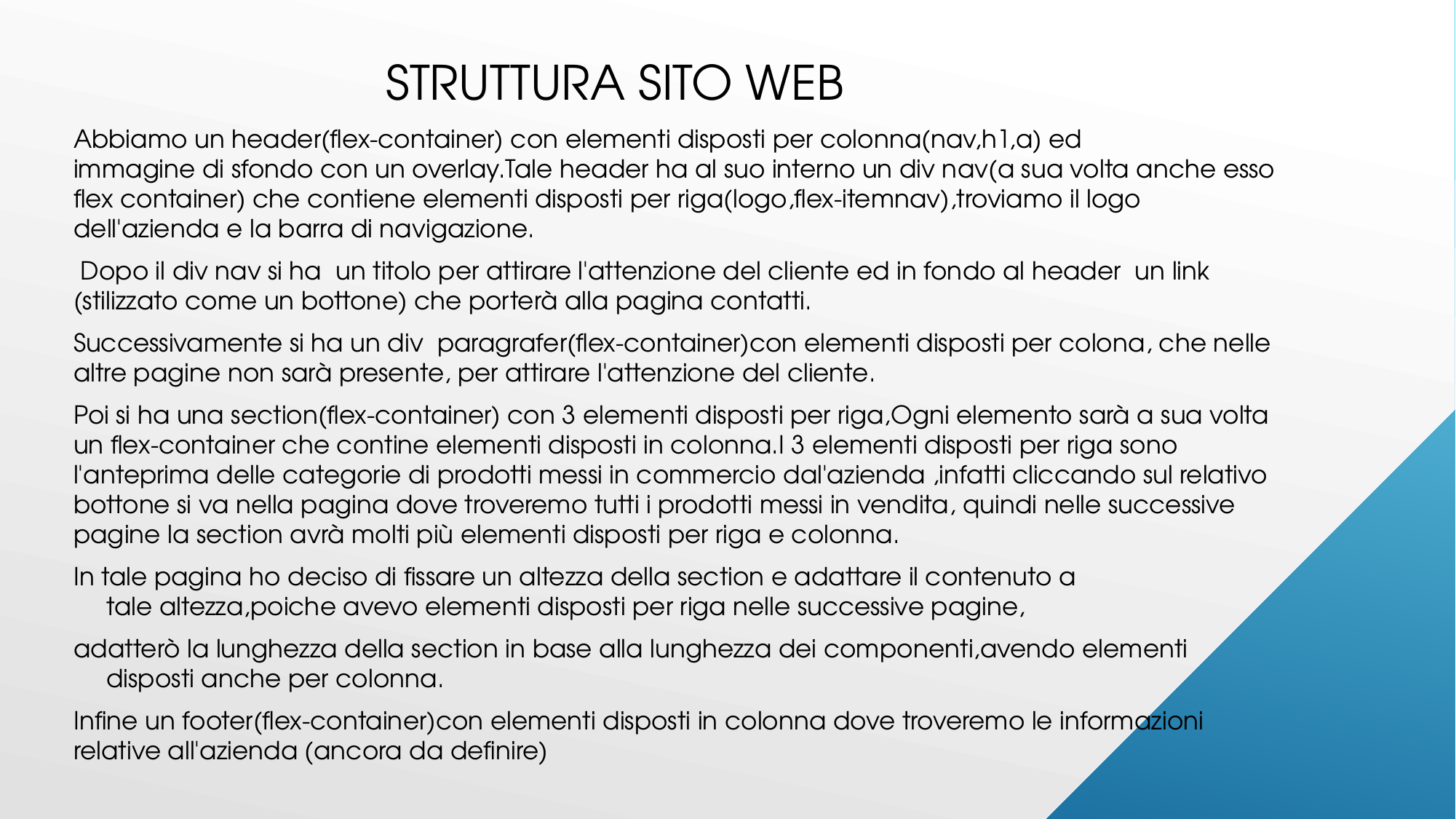

# STRUTTURA SITO WEB
Abbiamo un header(flex-container) con elementi disposti per colonna(nav,h1,a) ed immagine di sfondo con un overlay.Tale header ha al suo interno un div nav(a sua volta anche esso flex container) che contiene elementi disposti per riga(logo,flex-itemnav),troviamo il logo dell'azienda e la barra di navigazione.
 Dopo il div nav si ha  un titolo per attirare l'attenzione del cliente ed in fondo al header  un link (stilizzato come un bottone) che porterà alla pagina contatti.
Successivamente si ha un div  paragrafer(flex-container)con elementi disposti per colona, che nelle altre pagine non sarà presente, per attirare l'attenzione del cliente.
Poi si ha una section(flex-container) con 3 elementi disposti per riga,Ogni elemento sarà a sua volta un flex-container che contine elementi disposti in colonna.I 3 elementi disposti per riga sono l'anteprima delle categorie di prodotti messi in commercio dal'azienda ,infatti cliccando sul relativo bottone si va nella pagina dove troveremo tutti i prodotti messi in vendita, quindi nelle successive pagine la section avrà molti più elementi disposti per riga e colonna.
In tale pagina ho deciso di fissare un altezza della section e adattare il contenuto a tale altezza,poiche avevo elementi disposti per riga nelle successive pagine,
adatterò la lunghezza della section in base alla lunghezza dei componenti,avendo elementi disposti anche per colonna.
Infine un footer(flex-container)con elementi disposti in colonna dove troveremo le informazioni relative all'azienda (ancora da definire)